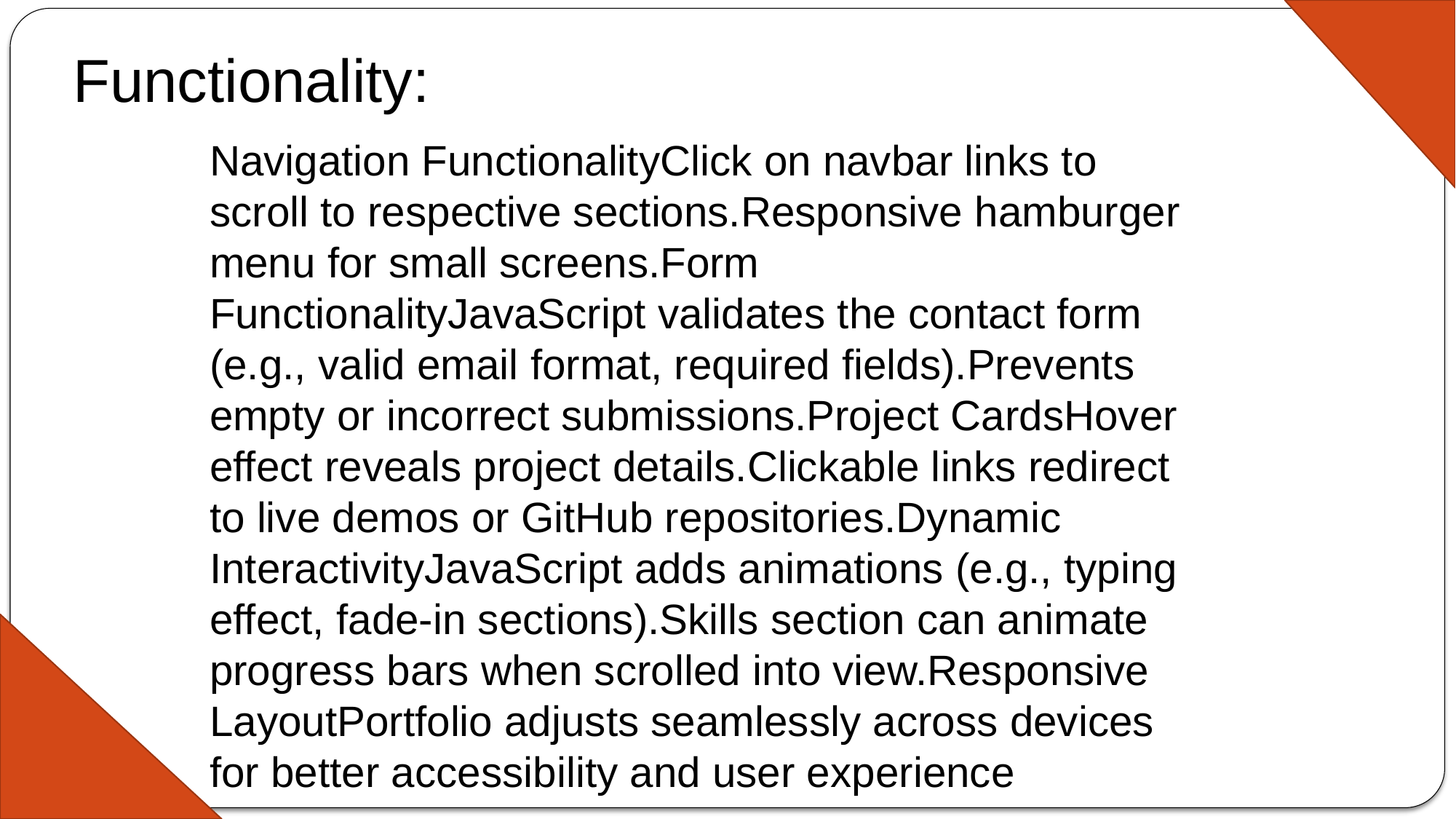

# Functionality:

Navigation FunctionalityClick on navbar links to scroll to respective sections.Responsive hamburger menu for small screens.Form FunctionalityJavaScript validates the contact form (e.g., valid email format, required fields).Prevents empty or incorrect submissions.Project CardsHover effect reveals project details.Clickable links redirect to live demos or GitHub repositories.Dynamic InteractivityJavaScript adds animations (e.g., typing effect, fade-in sections).Skills section can animate progress bars when scrolled into view.Responsive LayoutPortfolio adjusts seamlessly across devices for better accessibility and user experience